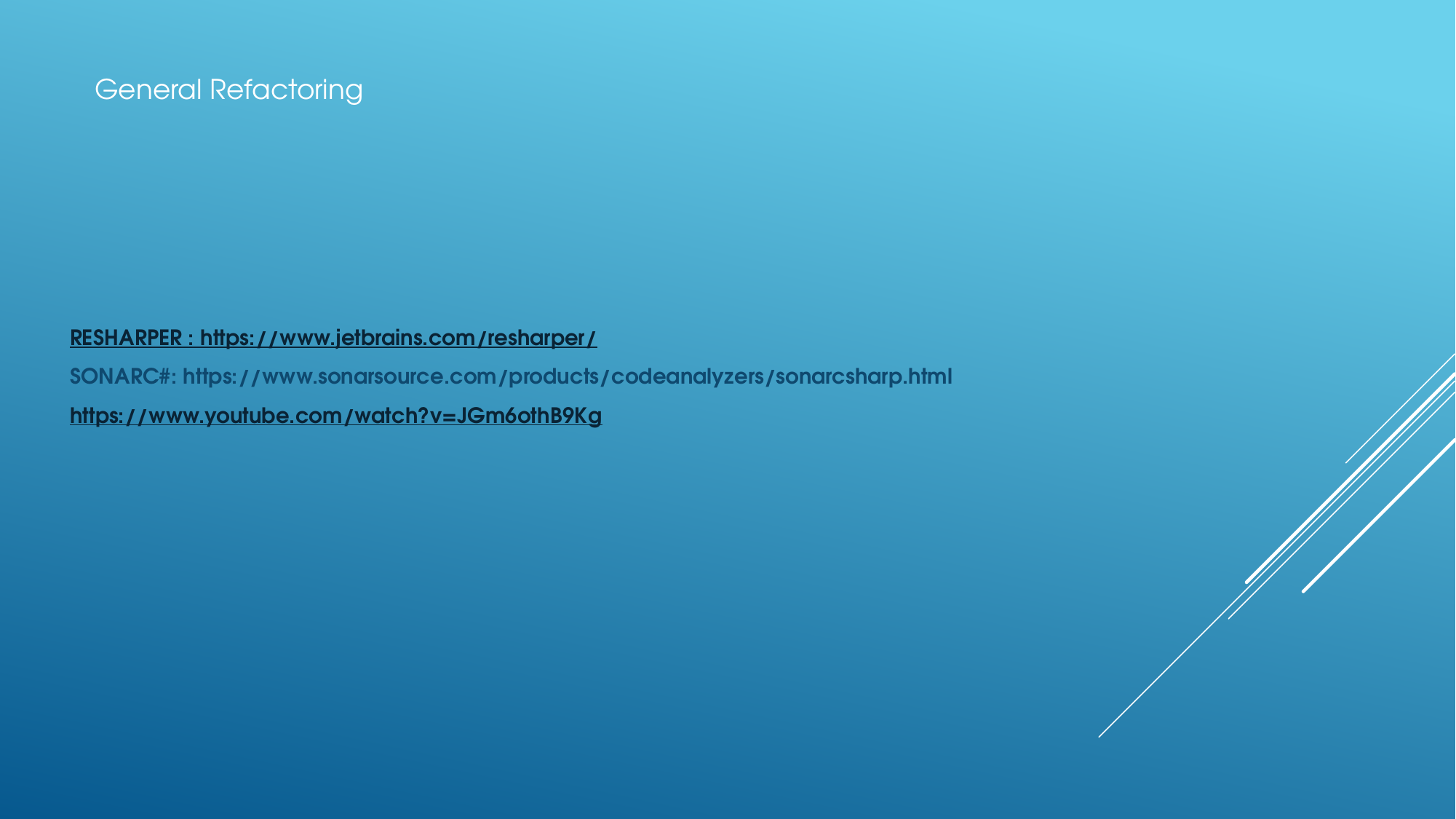

General Refactoring
RESHARPER : https://www.jetbrains.com/resharper/
SONARC#: https://www.sonarsource.com/products/codeanalyzers/sonarcsharp.html
https://www.youtube.com/watch?v=JGm6othB9Kg